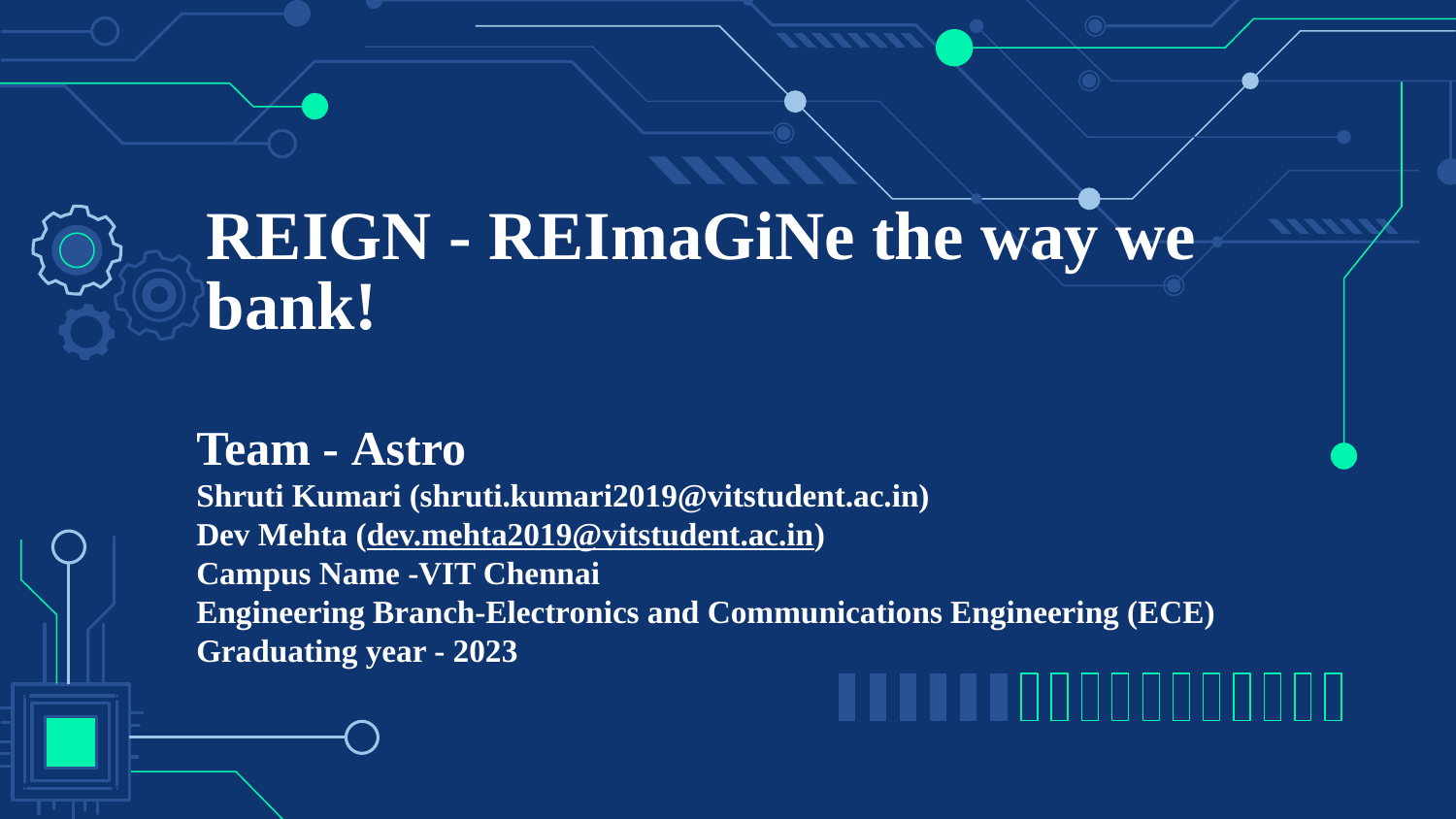

# REIGN - REImaGiNe the way we bank!

Team - Astro
Shruti Kumari (shruti.kumari2019@vitstudent.ac.in)
Dev Mehta (dev.mehta2019@vitstudent.ac.in)
Campus Name -VIT Chennai
Engineering Branch-Electronics and Communications Engineering (ECE)
Graduating year - 2023